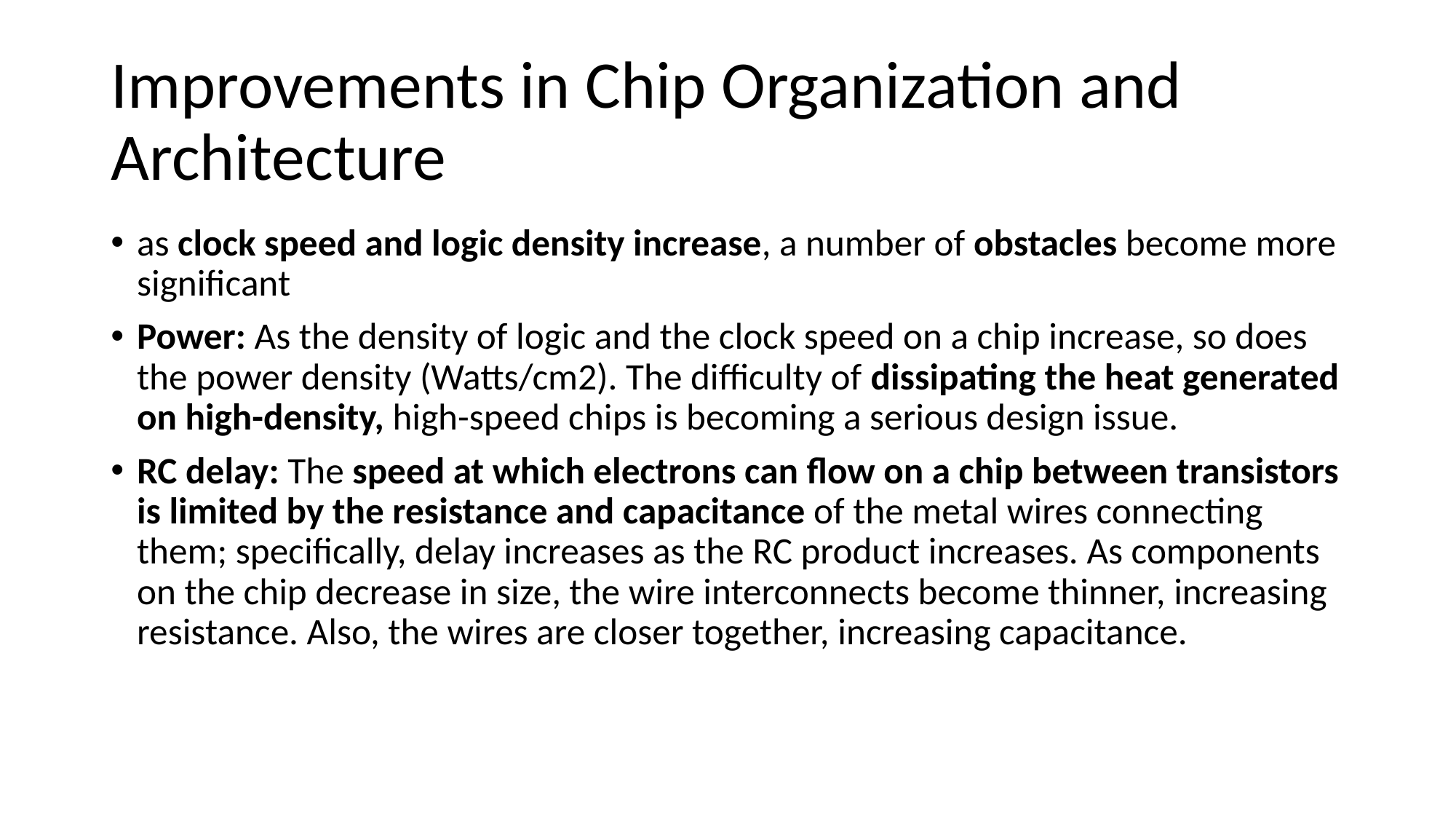

# Improvements in Chip Organization and Architecture
as clock speed and logic density increase, a number of obstacles become more significant
Power: As the density of logic and the clock speed on a chip increase, so does the power density (Watts/cm2). The difficulty of dissipating the heat generated on high-density, high-speed chips is becoming a serious design issue.
RC delay: The speed at which electrons can flow on a chip between transistors is limited by the resistance and capacitance of the metal wires connecting them; specifically, delay increases as the RC product increases. As components on the chip decrease in size, the wire interconnects become thinner, increasing resistance. Also, the wires are closer together, increasing capacitance.